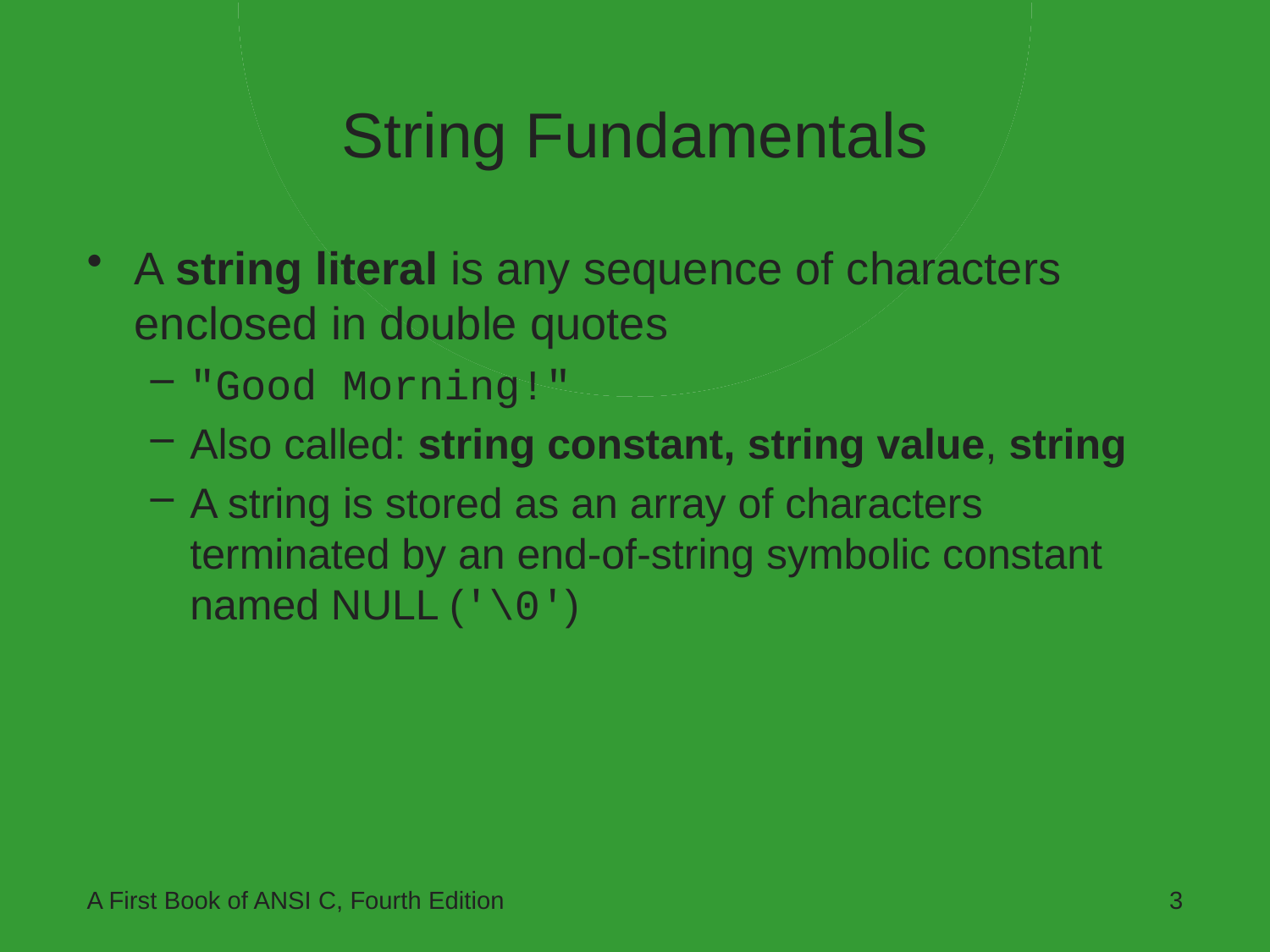

# String Fundamentals
A string literal is any sequence of characters enclosed in double quotes
"Good Morning!"
Also called: string constant, string value, string
A string is stored as an array of characters terminated by an end-of-string symbolic constant named NULL ('\0')

A First Book of ANSI C, Fourth Edition
3